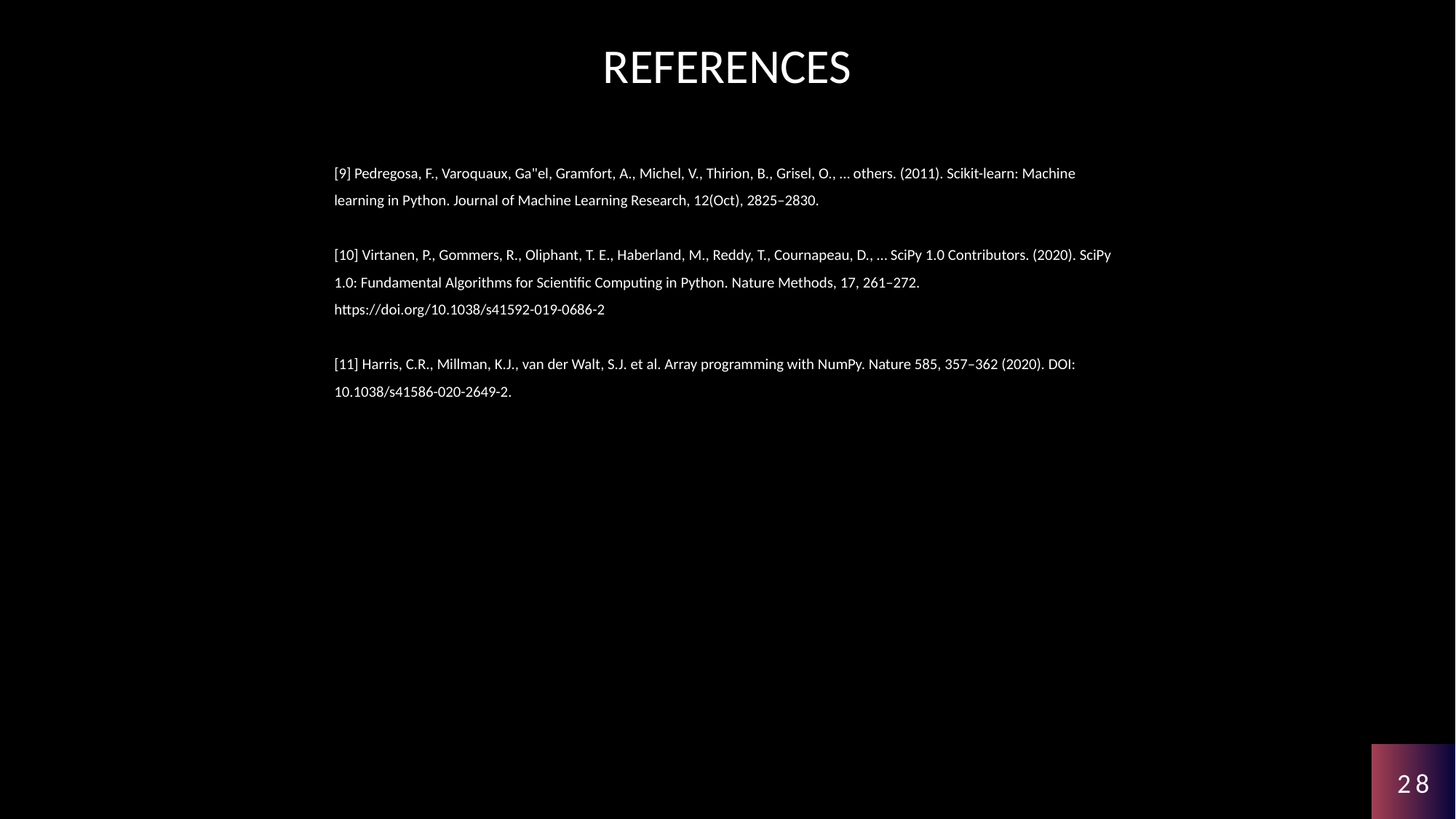

# References

[9] Pedregosa, F., Varoquaux, Ga"el, Gramfort, A., Michel, V., Thirion, B., Grisel, O., … others. (2011). Scikit-learn: Machine learning in Python. Journal of Machine Learning Research, 12(Oct), 2825–2830.

[10] Virtanen, P., Gommers, R., Oliphant, T. E., Haberland, M., Reddy, T., Cournapeau, D., … SciPy 1.0 Contributors. (2020). SciPy 1.0: Fundamental Algorithms for Scientific Computing in Python. Nature Methods, 17, 261–272. https://doi.org/10.1038/s41592-019-0686-2

[11] Harris, C.R., Millman, K.J., van der Walt, S.J. et al. Array programming with NumPy. Nature 585, 357–362 (2020). DOI: 10.1038/s41586-020-2649-2.

28